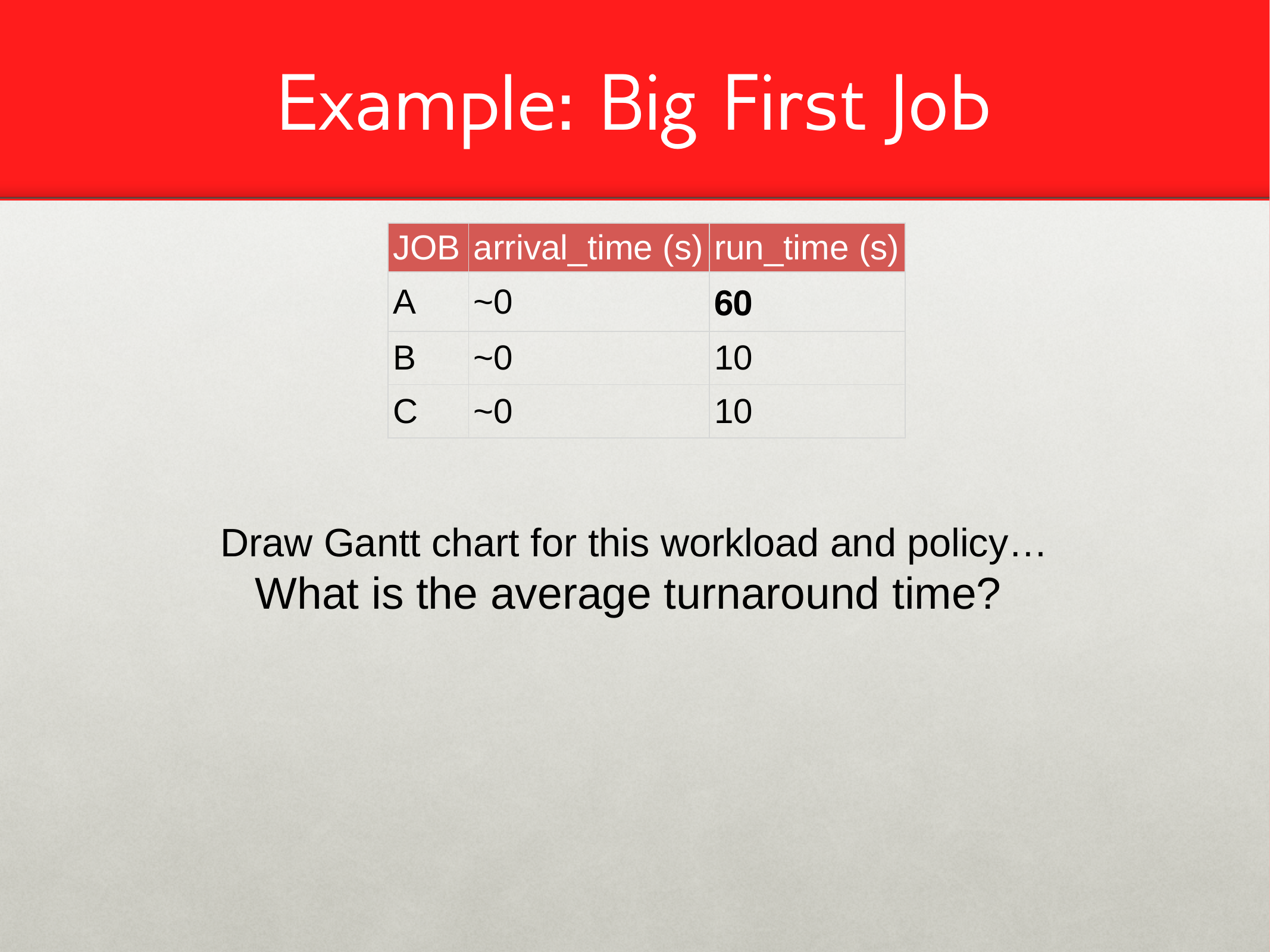

# Example: Big First Job
| JOB | arrival\_time (s) | run\_time (s) |
| --- | --- | --- |
| A | ~0 | 60 |
| B | ~0 | 10 |
| C | ~0 | 10 |
Draw Gantt chart for this workload and policy…
What is the average turnaround time?